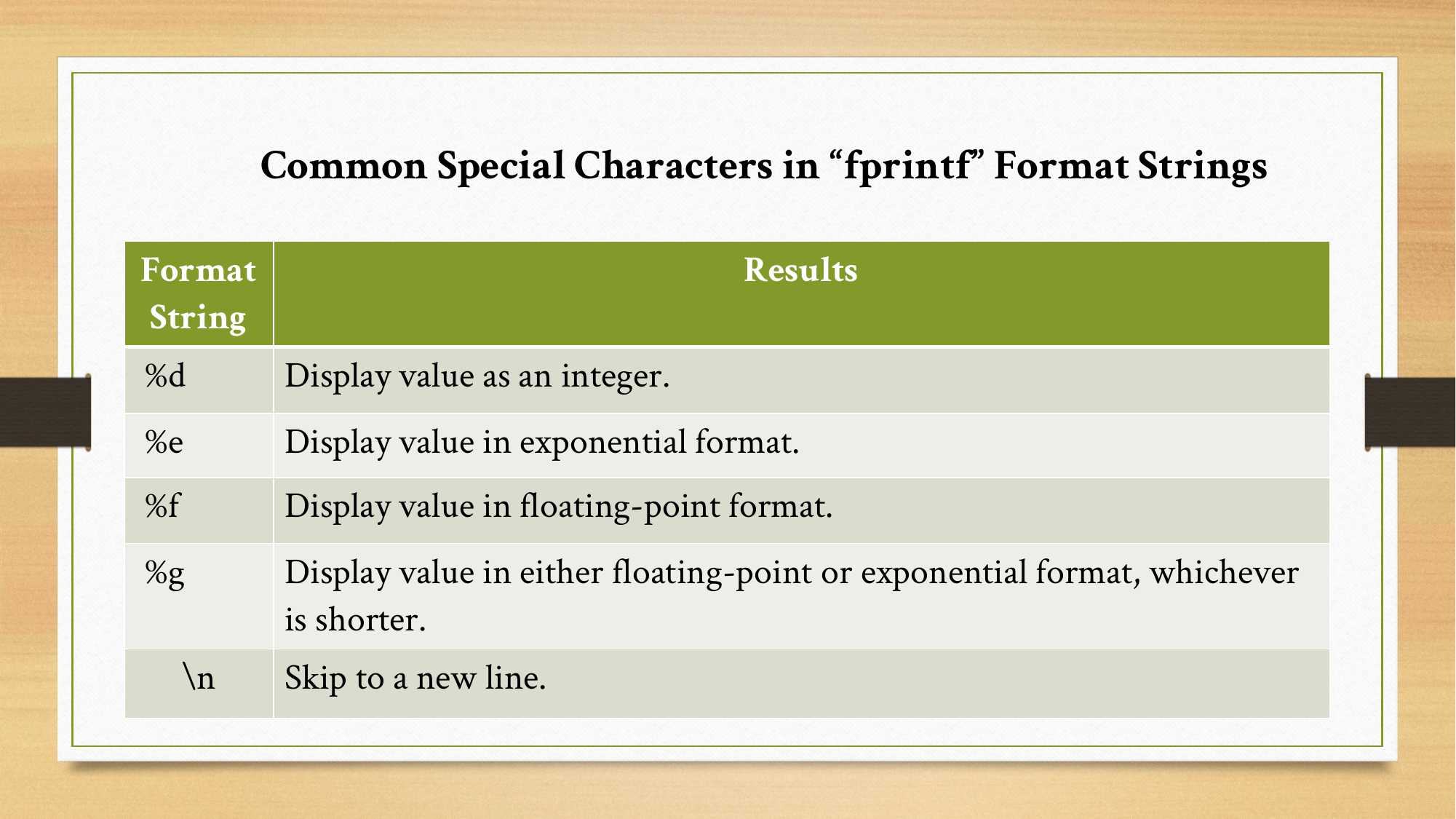

Common Special Characters in “fprintf” Format Strings
| Format String | Results |
| --- | --- |
| %d | Display value as an integer. |
| %e | Display value in exponential format. |
| %f | Display value in floating-point format. |
| %g | Display value in either floating-point or exponential format, whichever is shorter. |
| \n | Skip to a new line. |